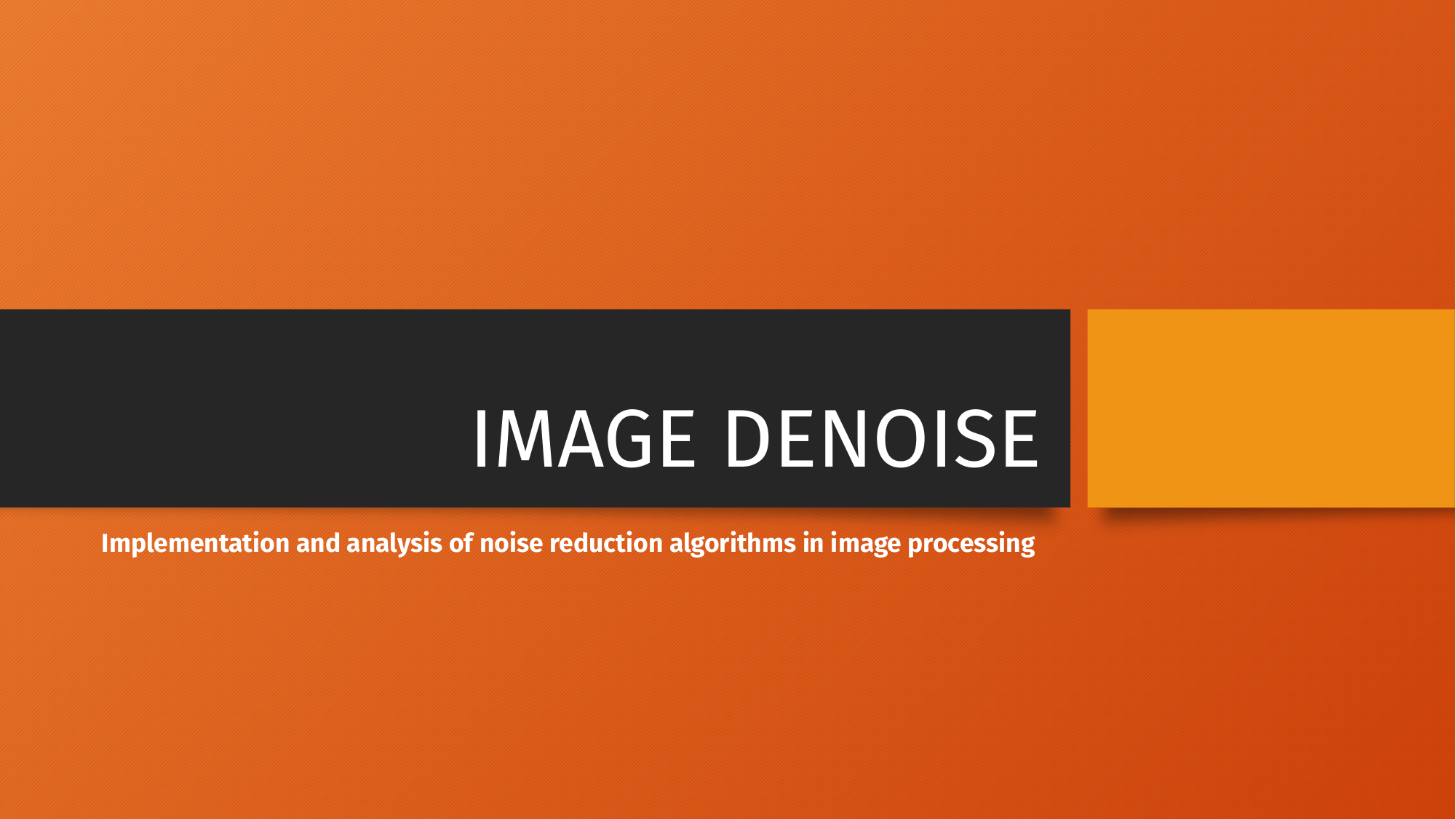

# IMAGE DENOISE
Implementation and analysis of noise reduction algorithms in image processing